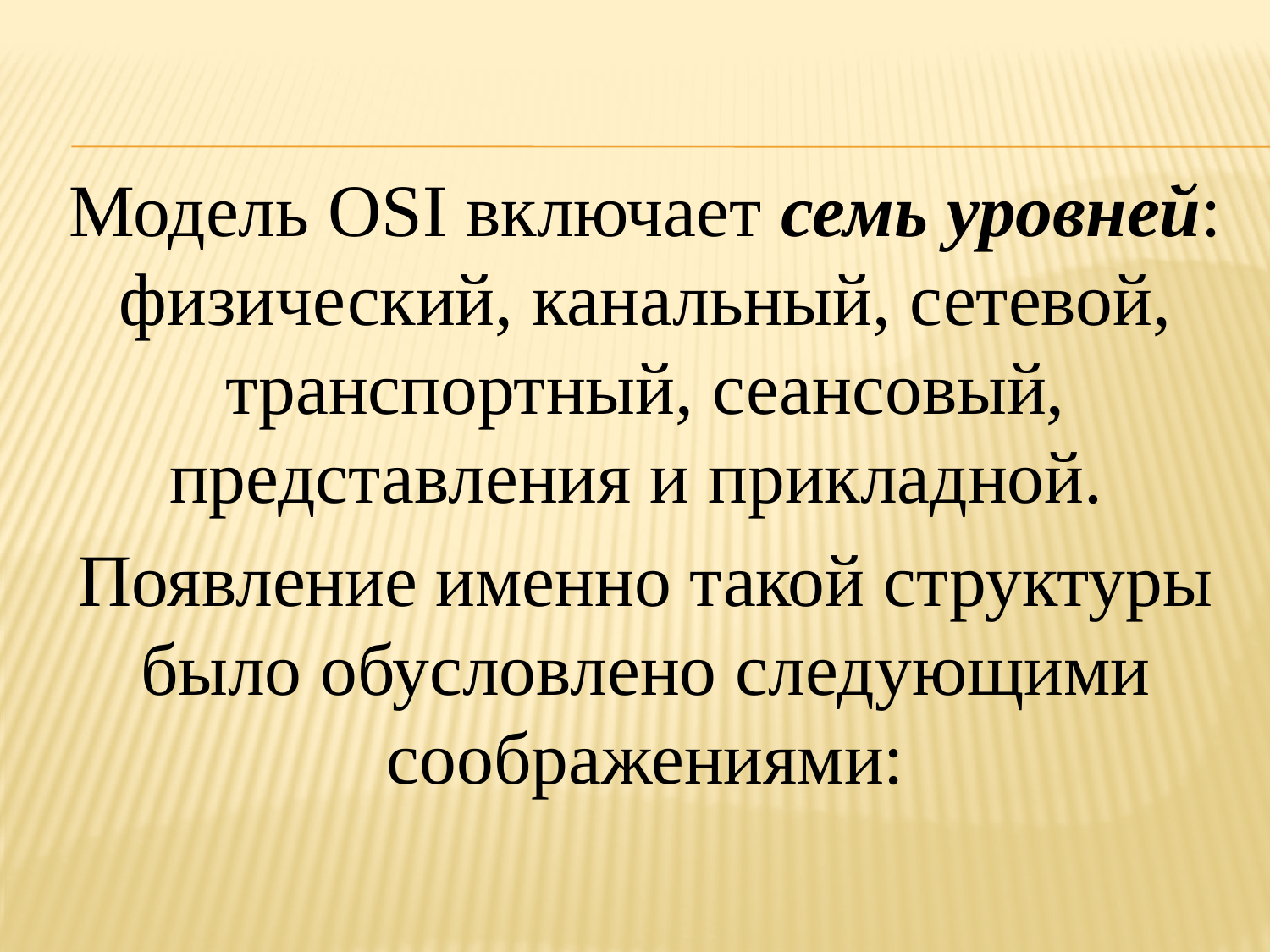

Модель OSI включает семь уровней: физический, канальный, сетевой, транспортный, сеансовый, представления и прикладной.
Появление именно такой структуры было обусловлено следующими соображениями: